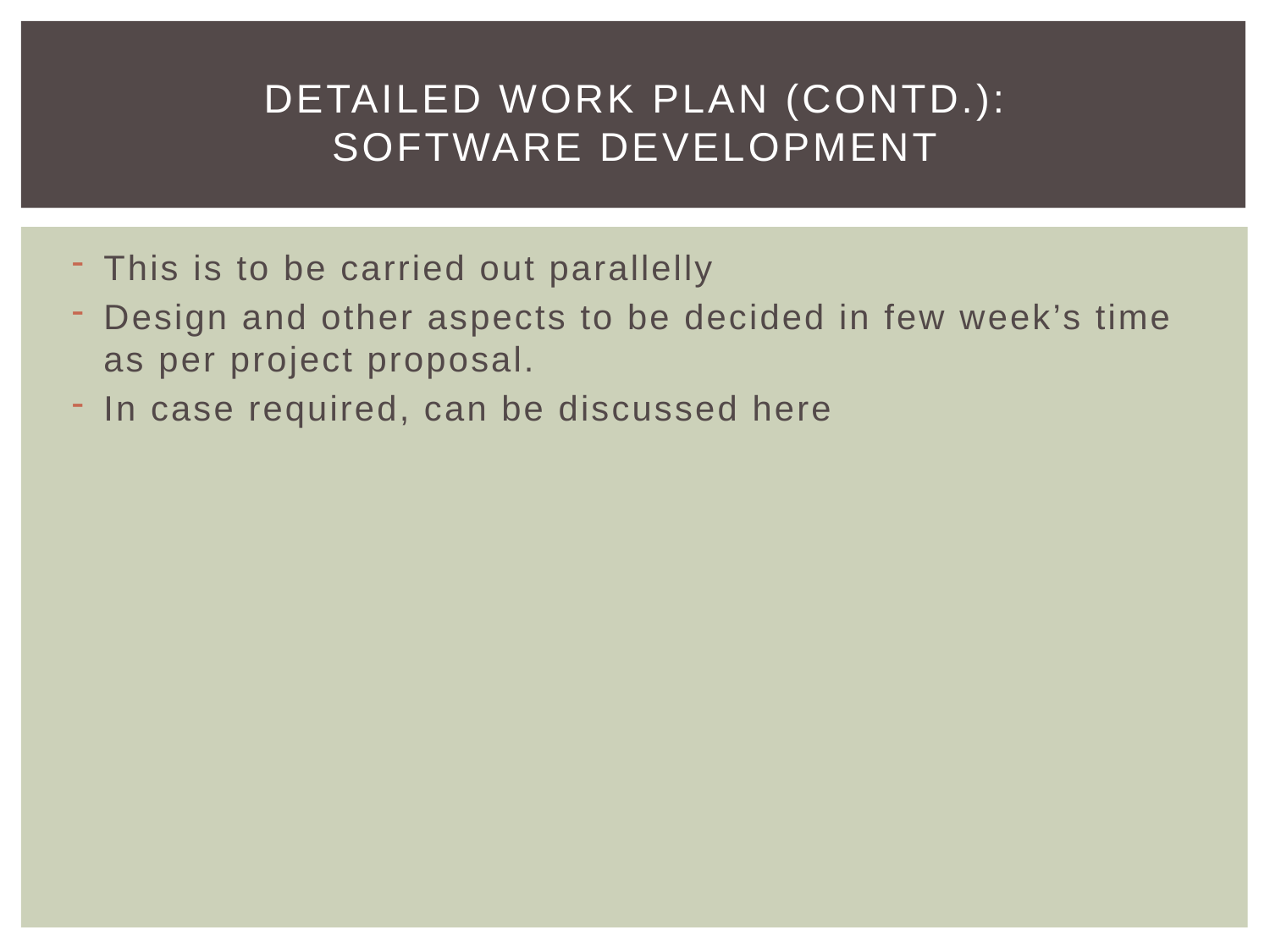

# Detailed work Plan (contd.): Software Development
This is to be carried out parallelly
Design and other aspects to be decided in few week’s time as per project proposal.
In case required, can be discussed here